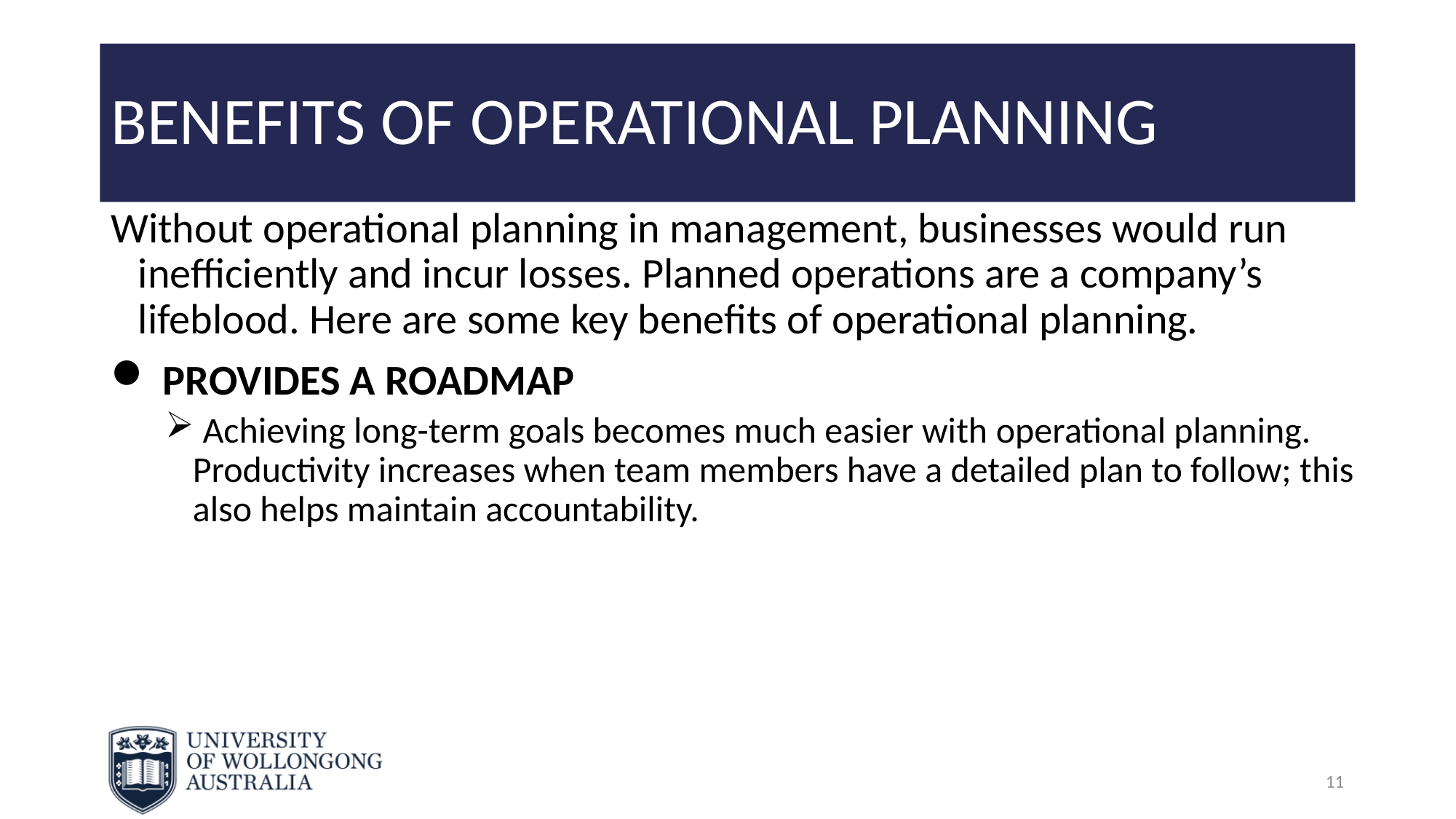

# BENEFITS OF OPERATIONAL PLANNING
Without operational planning in management, businesses would run inefficiently and incur losses. Planned operations are a company’s lifeblood. Here are some key benefits of operational planning.
 PROVIDES A ROADMAP
 Achieving long-term goals becomes much easier with operational planning. Productivity increases when team members have a detailed plan to follow; this also helps maintain accountability.
11